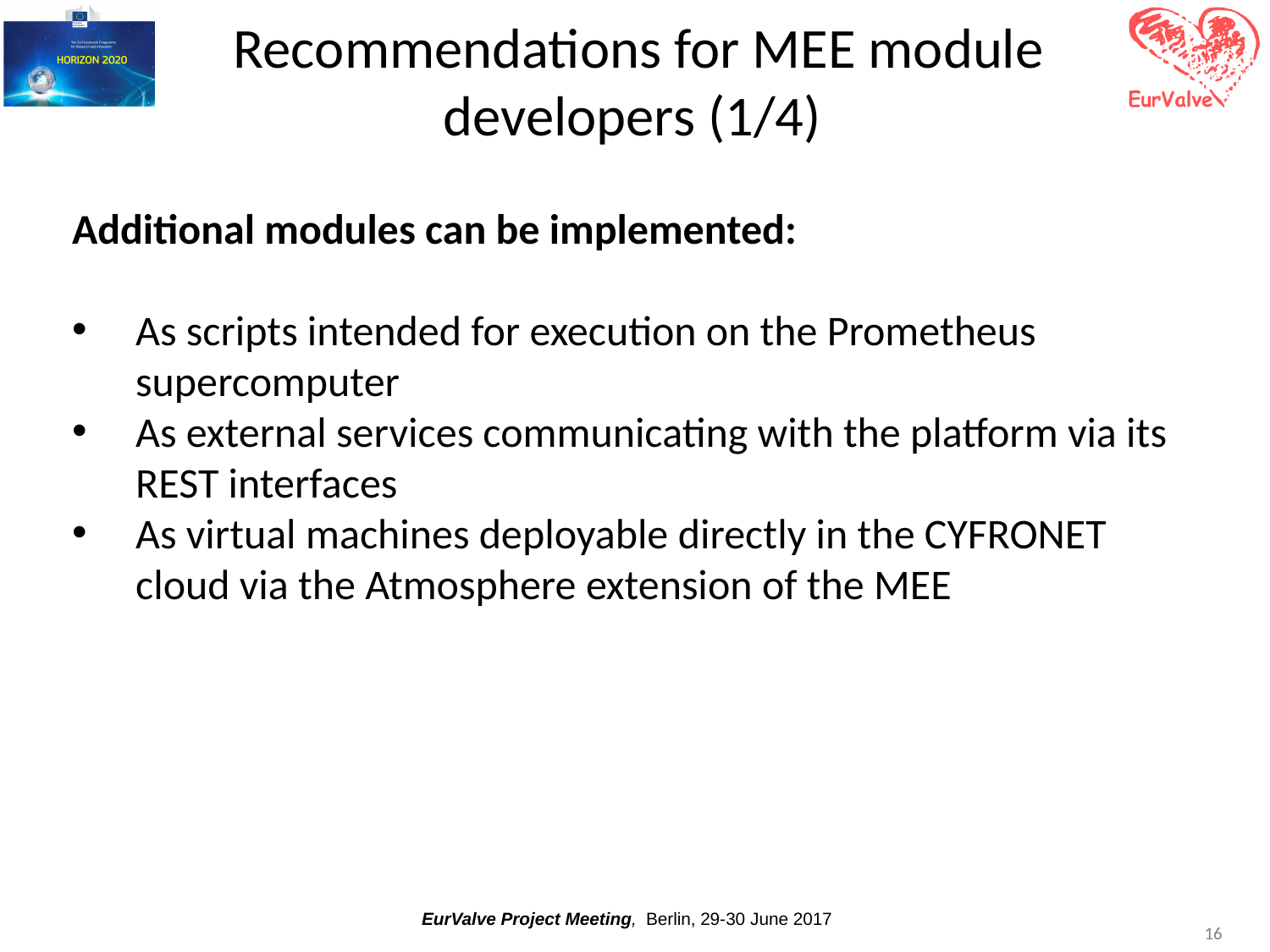

Recommendations for MEE module developers (1/4)

Additional modules can be implemented:

As scripts intended for execution on the Prometheus supercomputer
As external services communicating with the platform via its REST interfaces
As virtual machines deployable directly in the CYFRONET cloud via the Atmosphere extension of the MEE